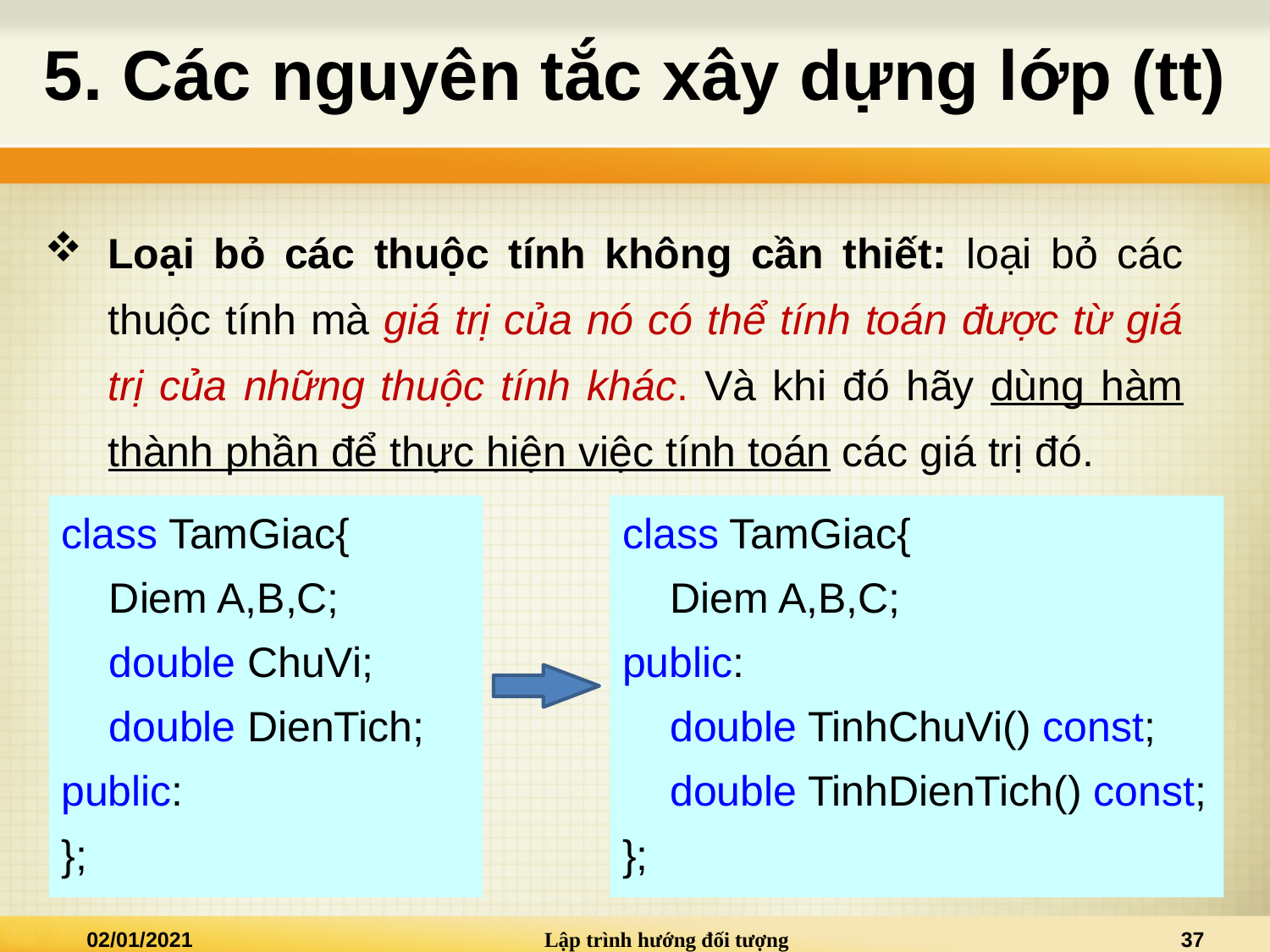

# 5. Các nguyên tắc xây dựng lớp (tt)
Loại bỏ các thuộc tính không cần thiết: loại bỏ các thuộc tính mà giá trị của nó có thể tính toán được từ giá trị của những thuộc tính khác. Và khi đó hãy dùng hàm thành phần để thực hiện việc tính toán các giá trị đó.
class TamGiac{
	Diem A,B,C;
	double ChuVi;
	double DienTich;
public:
};
class TamGiac{
	Diem A,B,C;
public:
	double TinhChuVi() const;
	double TinhDienTich() const;
};

02/01/2021
Lập trình hướng đối tượng
37